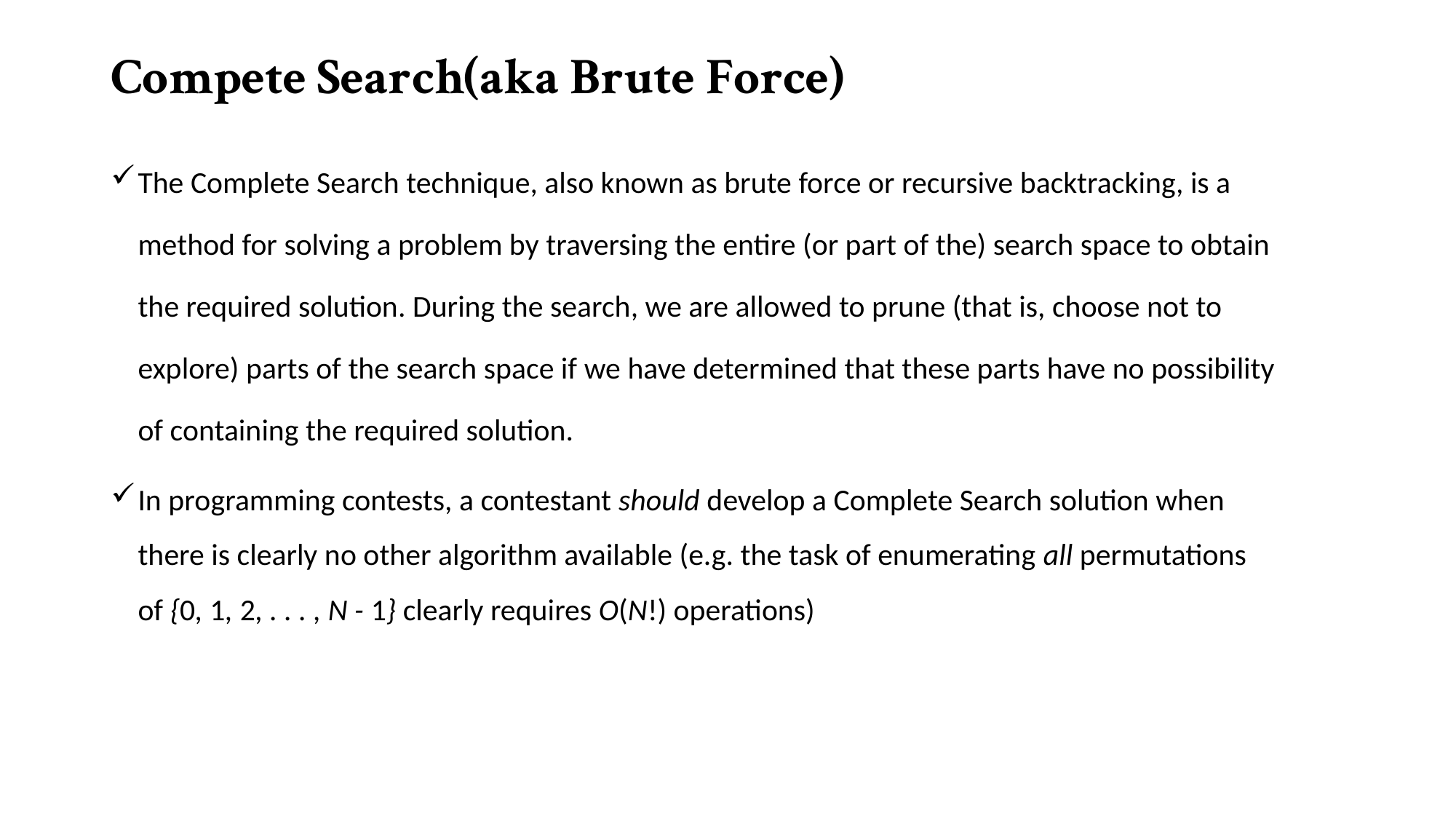

Compete Search(aka Brute Force)
The Complete Search technique, also known as brute force or recursive backtracking, is a
method for solving a problem by traversing the entire (or part of the) search space to obtain
the required solution. During the search, we are allowed to prune (that is, choose not to
explore) parts of the search space if we have determined that these parts have no possibility
of containing the required solution.
In programming contests, a contestant should develop a Complete Search solution when
there is clearly no other algorithm available (e.g. the task of enumerating all permutations
of {0, 1, 2, . . . , N - 1} clearly requires O(N!) operations)